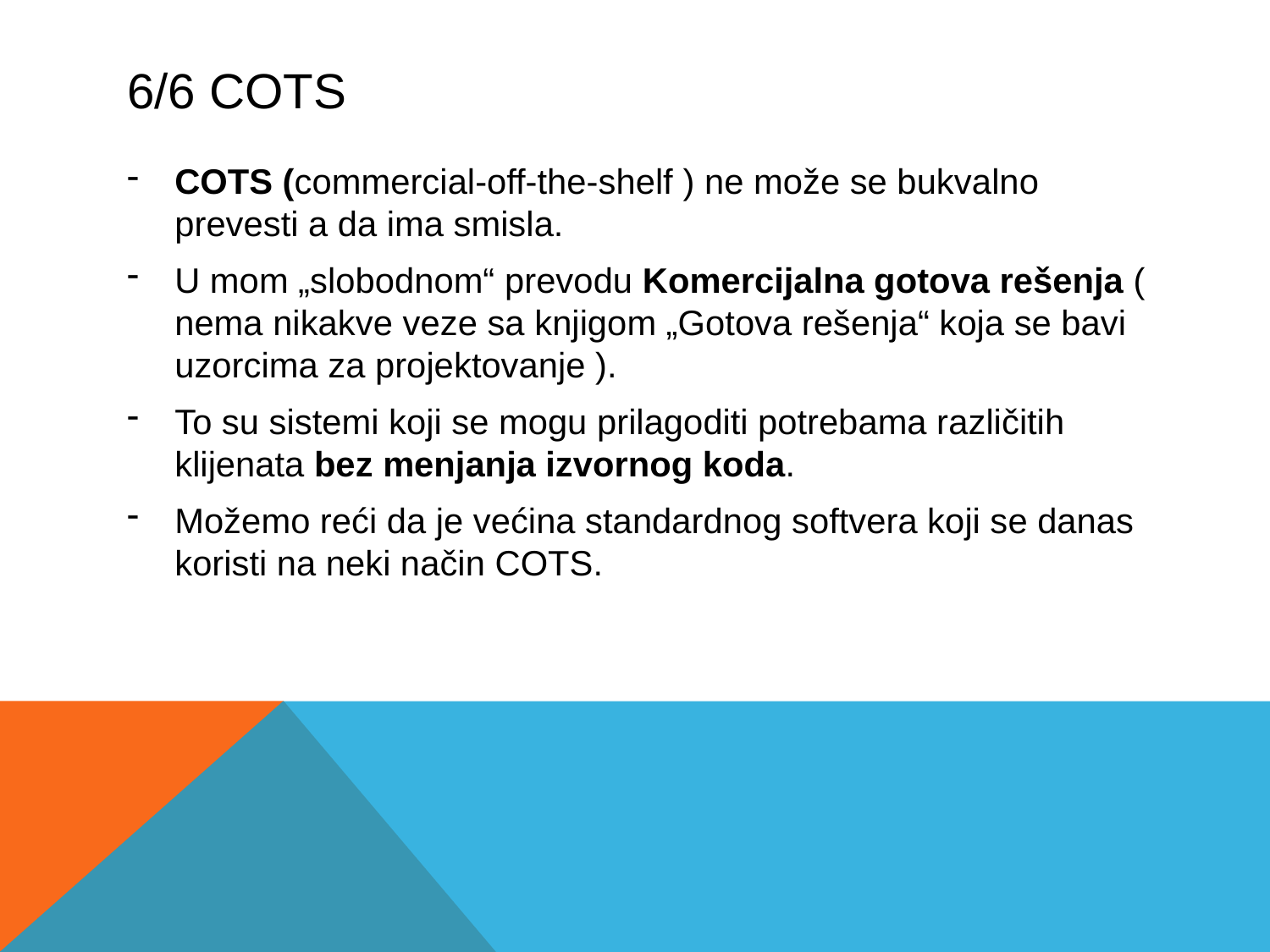

# 6/6 COTS
COTS (commercial-off-the-shelf ) ne može se bukvalno prevesti a da ima smisla.
U mom „slobodnom“ prevodu Komercijalna gotova rešenja ( nema nikakve veze sa knjigom „Gotova rešenja“ koja se bavi uzorcima za projektovanje ).
To su sistemi koji se mogu prilagoditi potrebama različitih klijenata bez menjanja izvornog koda.
Možemo reći da je većina standardnog softvera koji se danas koristi na neki način COTS.